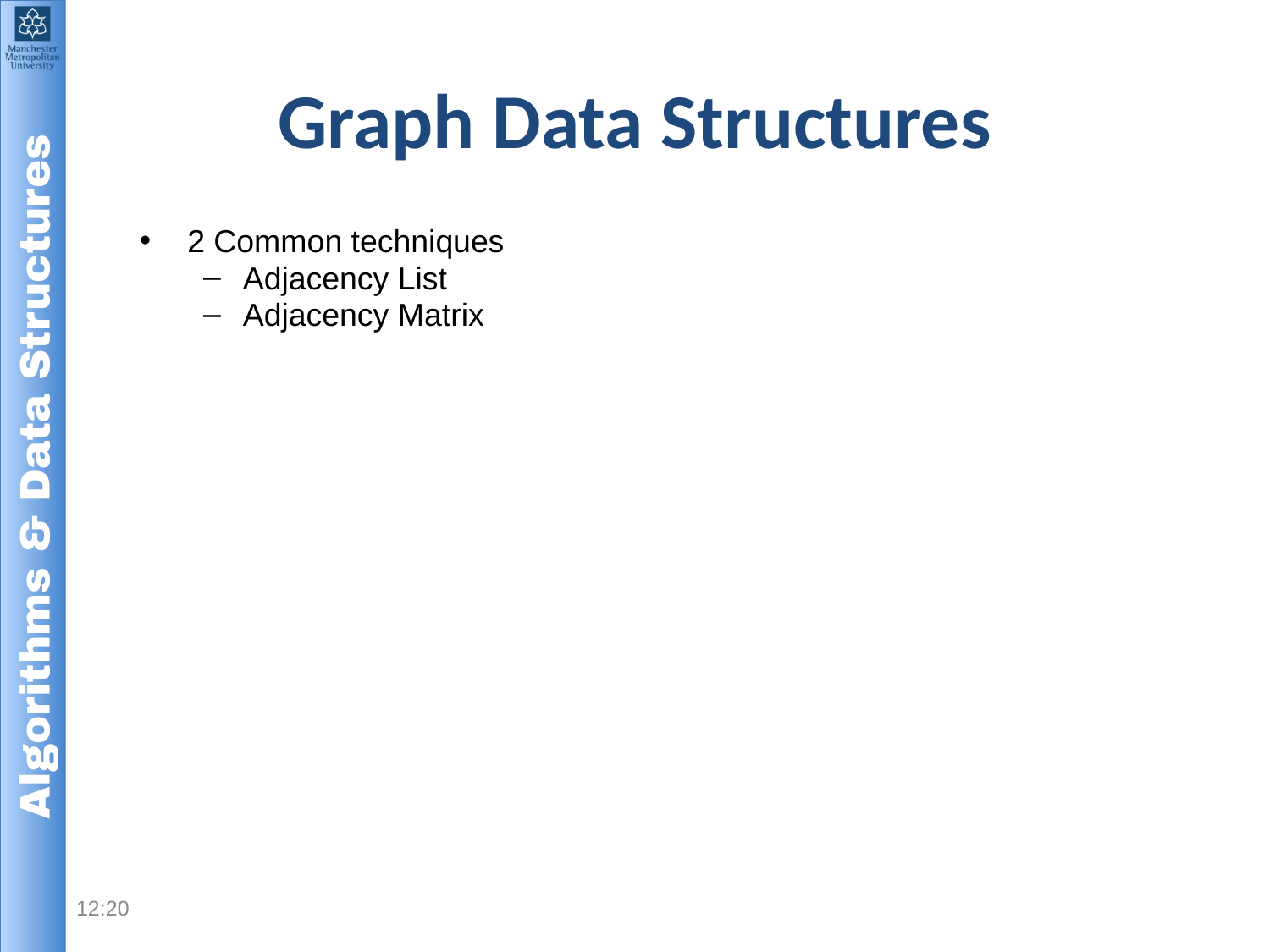

# Graph Data Structures
2 Common techniques
Adjacency List
Adjacency Matrix

Adjacency List
create a list for each vertex v
insert into list all vertices which are adjacent to vertex v (order not important)
if there are no adjacent vertices {degree v = 0},
	the list is empty

a	→ b → d → null
b	→ e → null
c	→ a → d →null
d	→ e → null
e	→ null
12:20